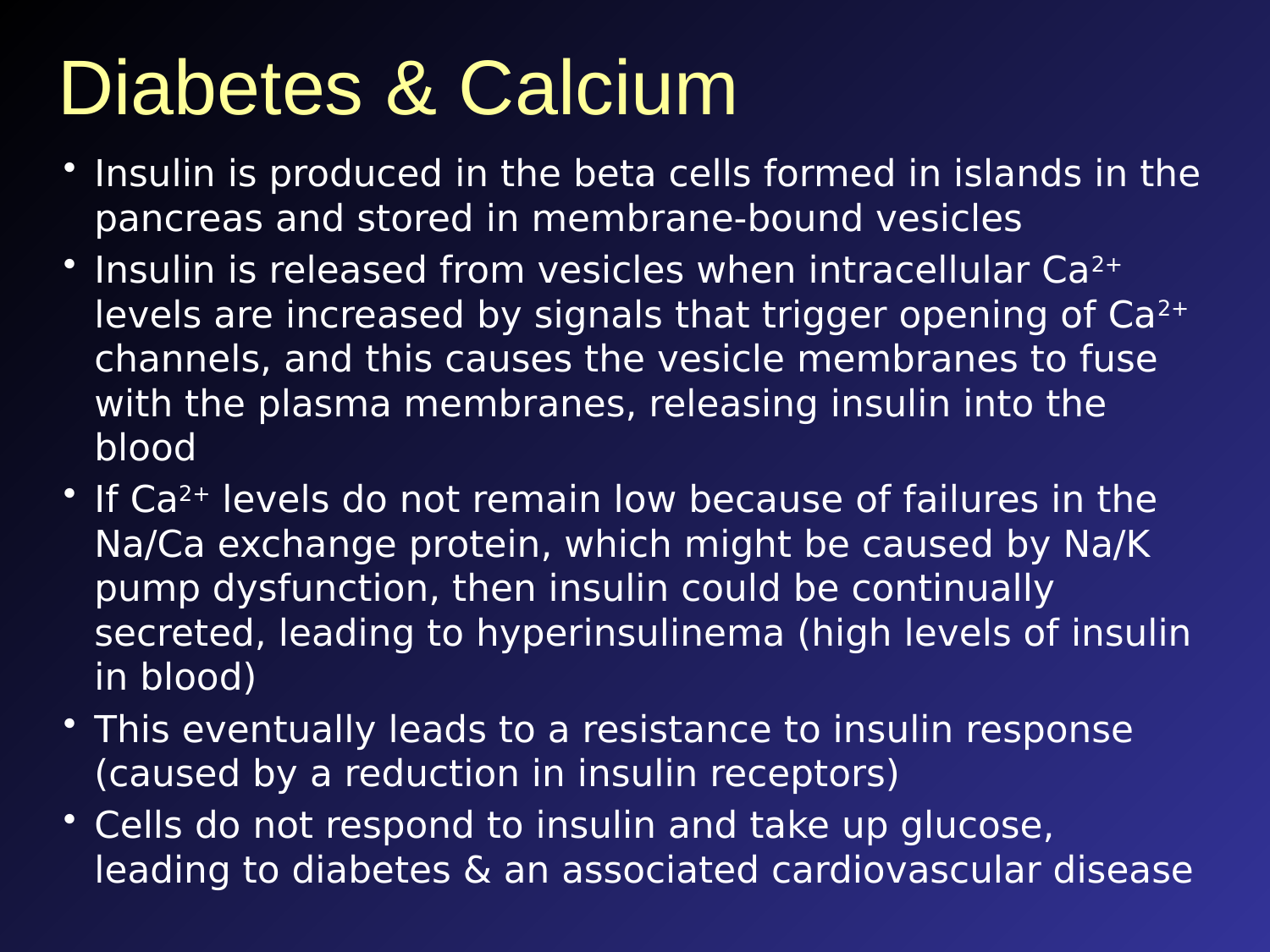

# Diabetes & Calcium
Insulin is produced in the beta cells formed in islands in the pancreas and stored in membrane-bound vesicles
Insulin is released from vesicles when intracellular Ca2+ levels are increased by signals that trigger opening of Ca2+ channels, and this causes the vesicle membranes to fuse with the plasma membranes, releasing insulin into the blood
If Ca2+ levels do not remain low because of failures in the Na/Ca exchange protein, which might be caused by Na/K pump dysfunction, then insulin could be continually secreted, leading to hyperinsulinema (high levels of insulin in blood)
This eventually leads to a resistance to insulin response (caused by a reduction in insulin receptors)
Cells do not respond to insulin and take up glucose, leading to diabetes & an associated cardiovascular disease